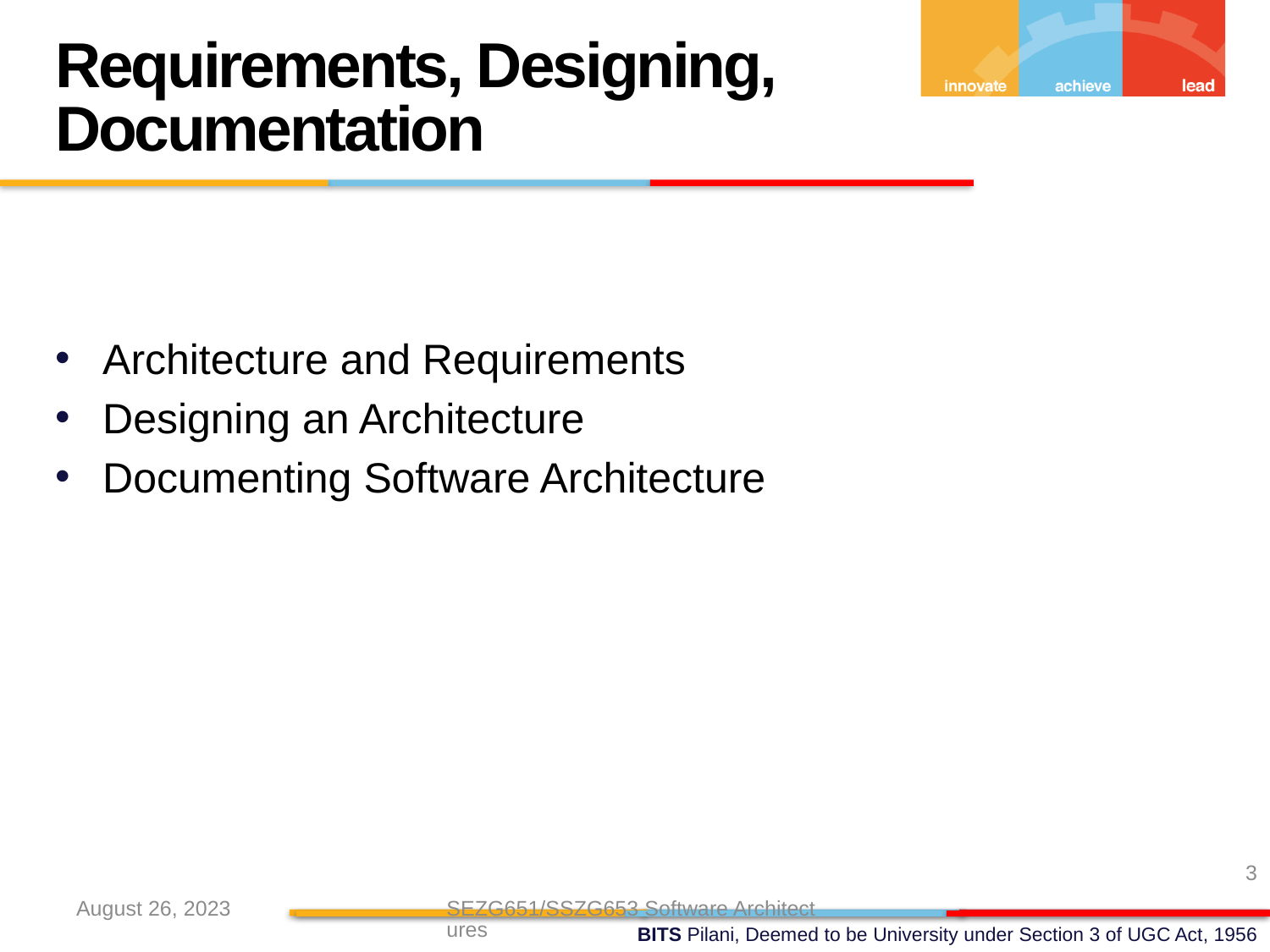

Requirements, Designing, Documentation

Architecture and Requirements
Designing an Architecture
Documenting Software Architecture

3
August 26, 2023
SEZG651/SSZG653 Software Architectures